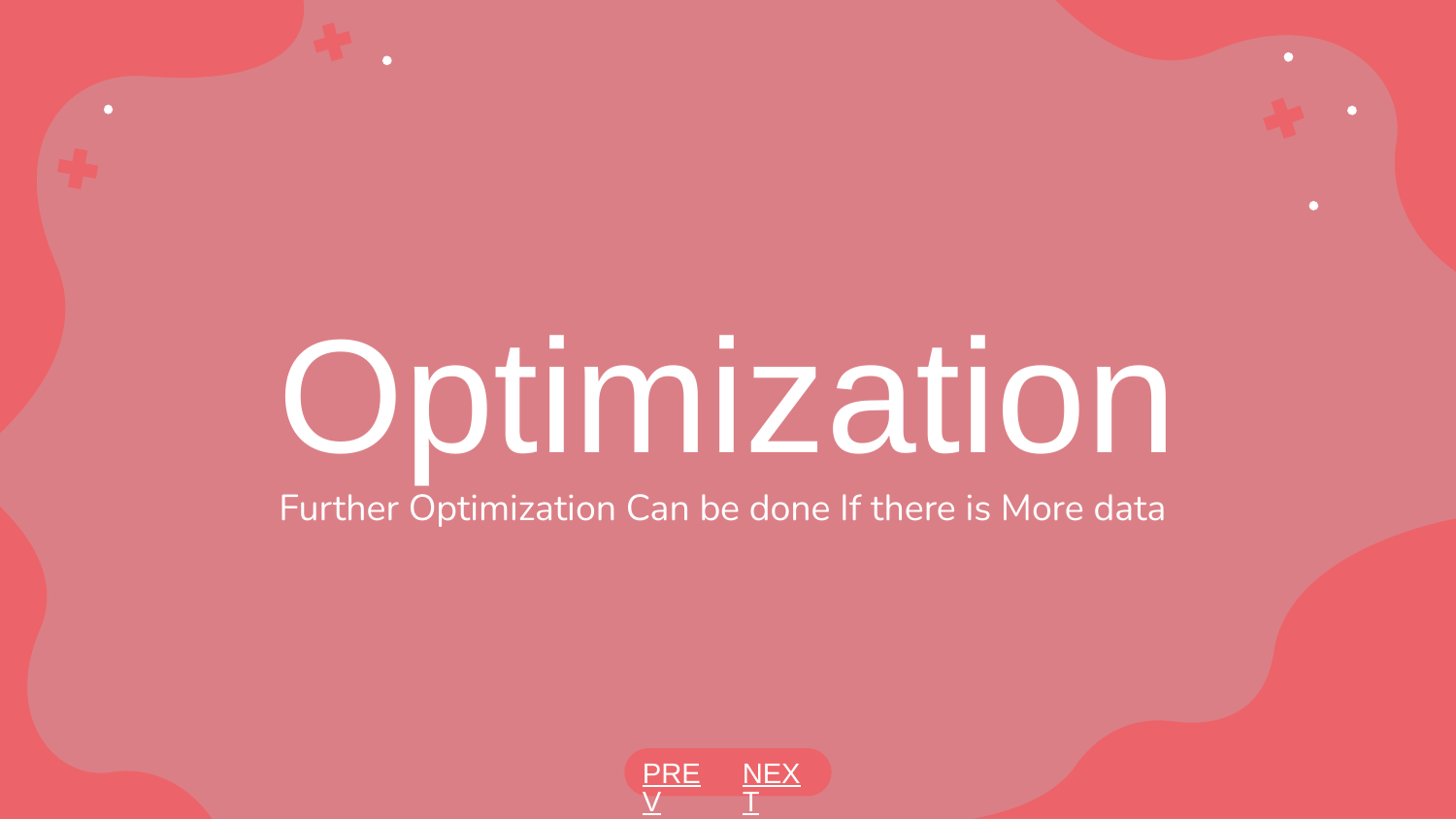

# Optimization
Further Optimization Can be done If there is More data

PREV
NEXT